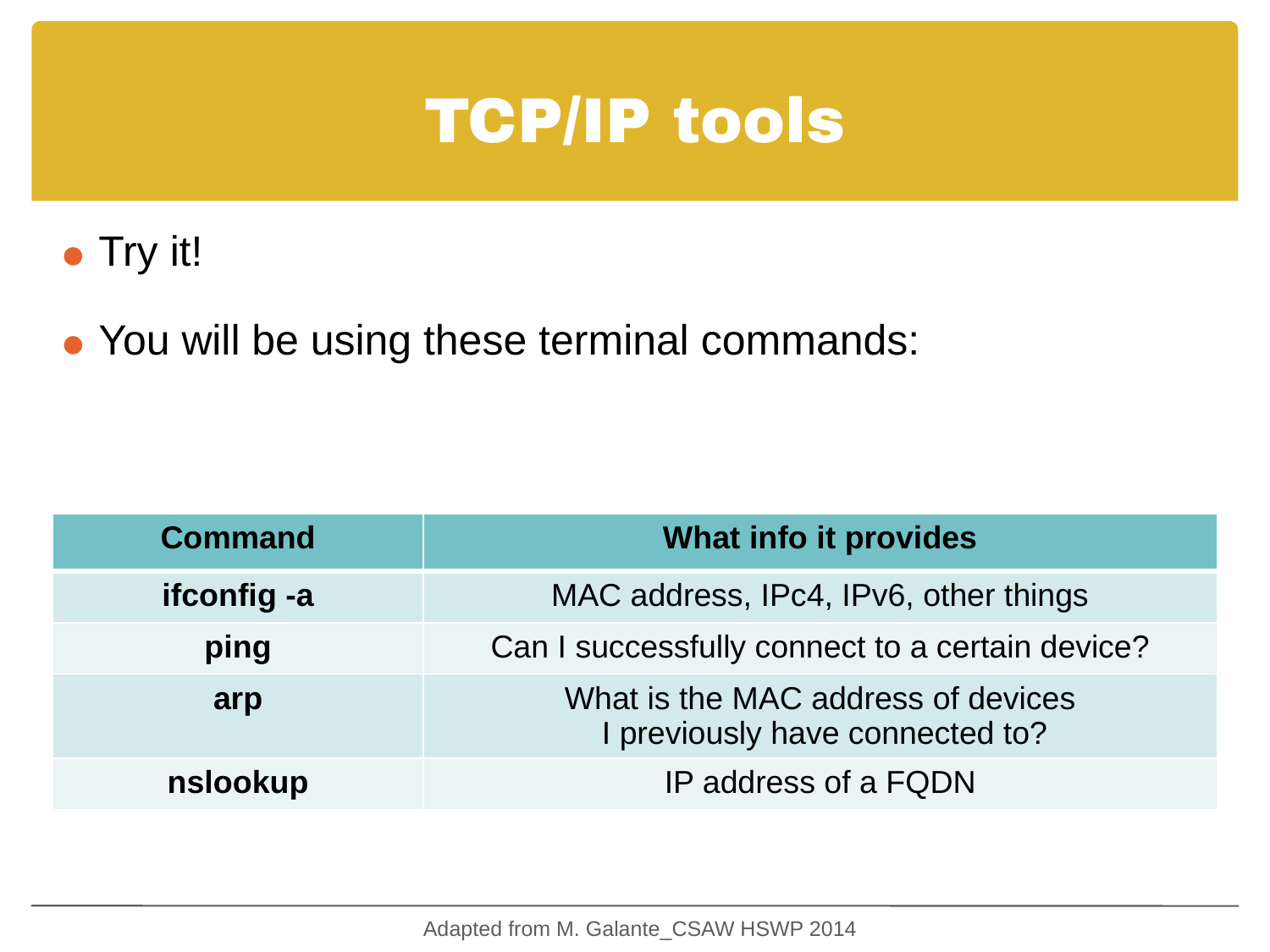

# TCP/IP tools
Try it!

You will be using these terminal commands:

| Command | What info it provides |
| --- | --- |
| ifconfig -a | MAC address, IPc4, IPv6, other things |
| ping | Can I successfully connect to a certain device? |
| arp | What is the MAC address of devices I previously have connected to? |
| nslookup | IP address of a FQDN |
Adapted from M. Galante_CSAW HSWP 2014